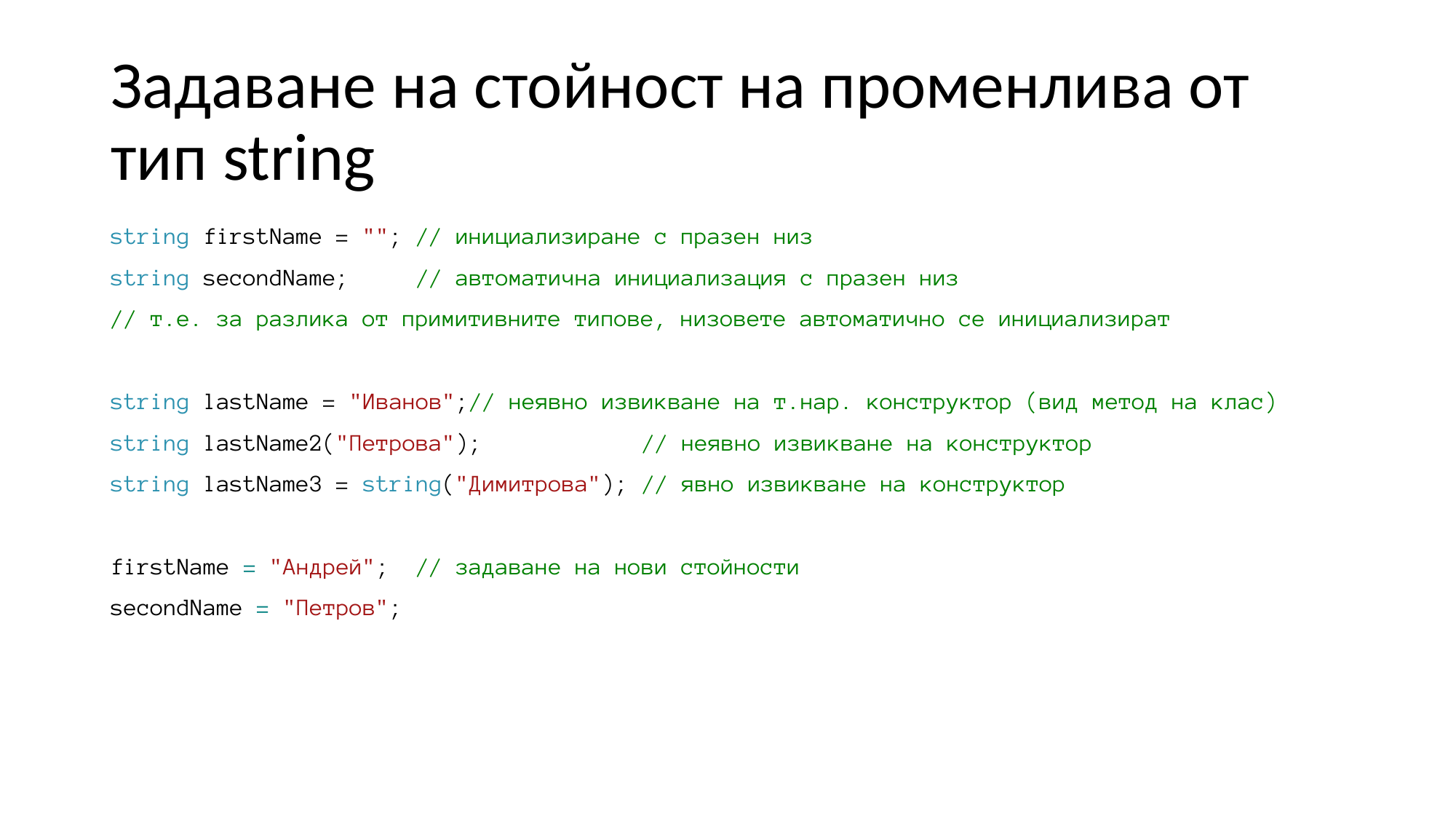

# Задаване на стойност на променлива от тип string
string firstName = ""; // инициализиране с празен низ
string secondName;     // автоматична инициализация с празен низ
// т.е. за разлика от примитивните типове, низовете автоматично се инициализират

string lastName = "Иванов";// неявно извикване на т.нар. конструктор (вид метод на клас)
string lastName2("Петрова");            // неявно извикване на конструктор
string lastName3 = string("Димитрова"); // явно извикване на конструктор

firstName = "Андрей";  // задаване на нови стойности
secondName = "Петров";